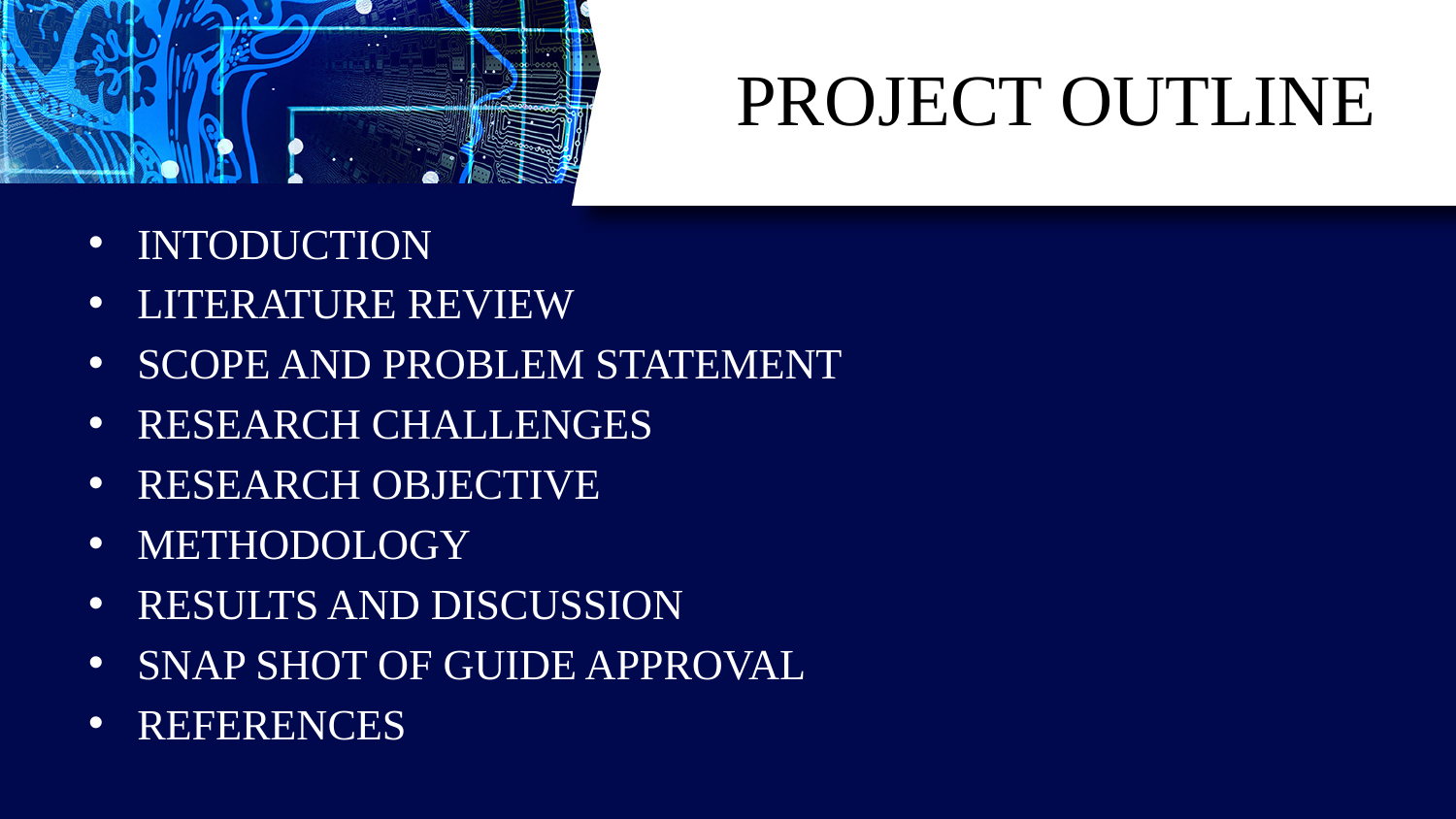

# PROJECT OUTLINE
INTODUCTION
LITERATURE REVIEW
SCOPE AND PROBLEM STATEMENT
RESEARCH CHALLENGES
RESEARCH OBJECTIVE
METHODOLOGY
RESULTS AND DISCUSSION
SNAP SHOT OF GUIDE APPROVAL
REFERENCES